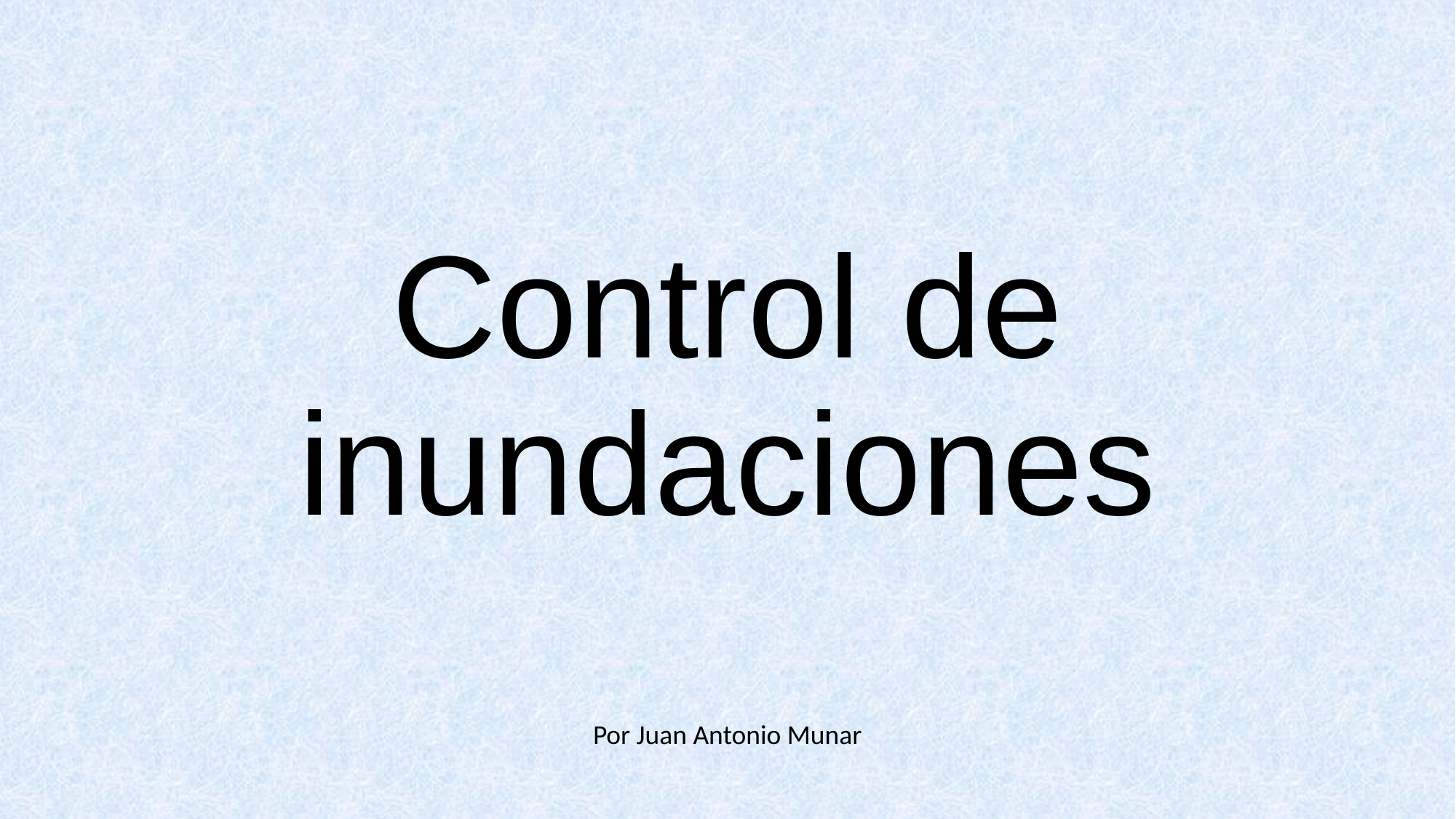

# Control de inundaciones
Por Juan Antonio Munar